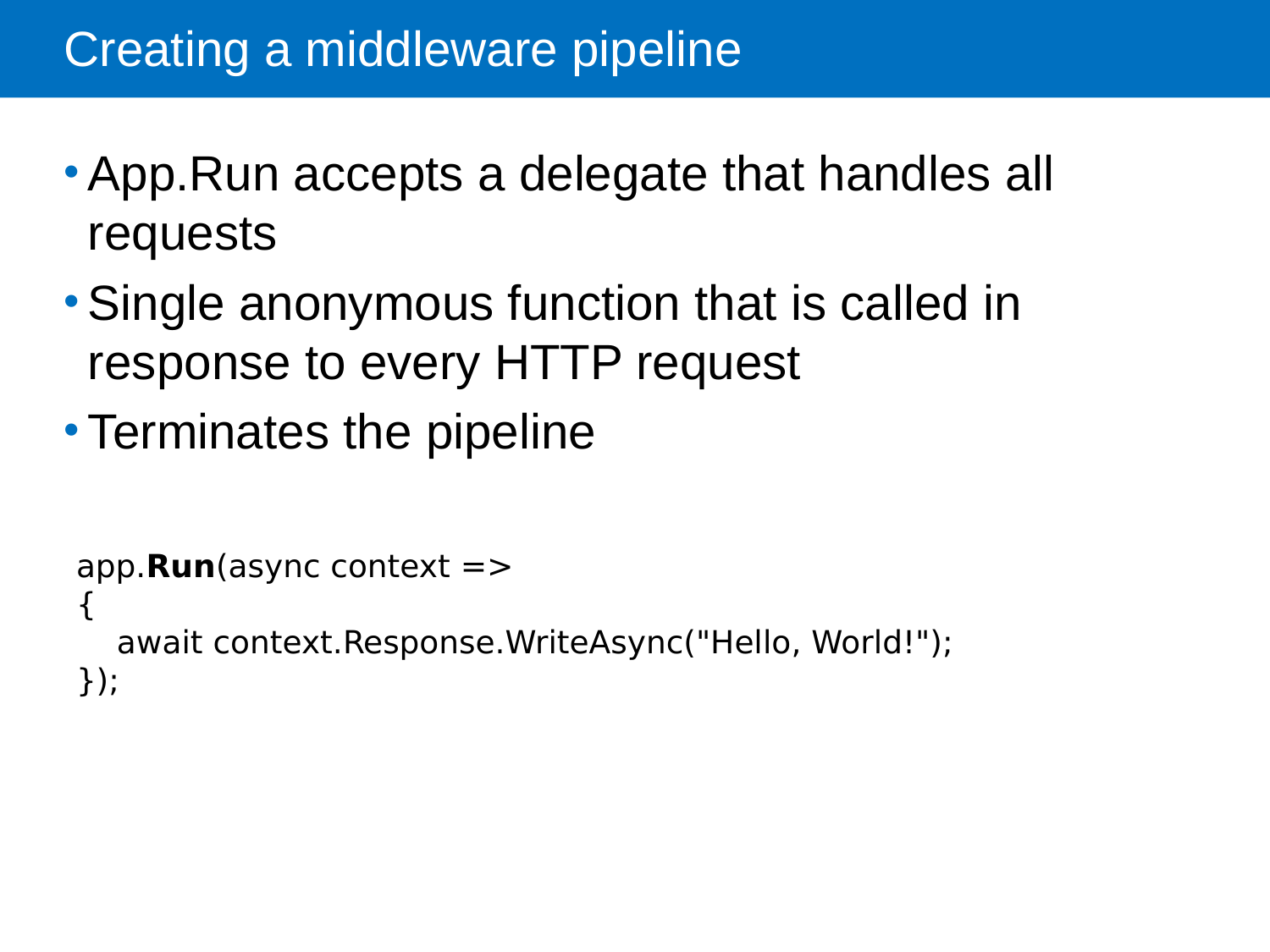

# Creating a middleware pipeline
App.Run accepts a delegate that handles all requests
Single anonymous function that is called in response to every HTTP request
Terminates the pipeline

app.Run(async context =>
{
    await context.Response.WriteAsync("Hello, World!");
});